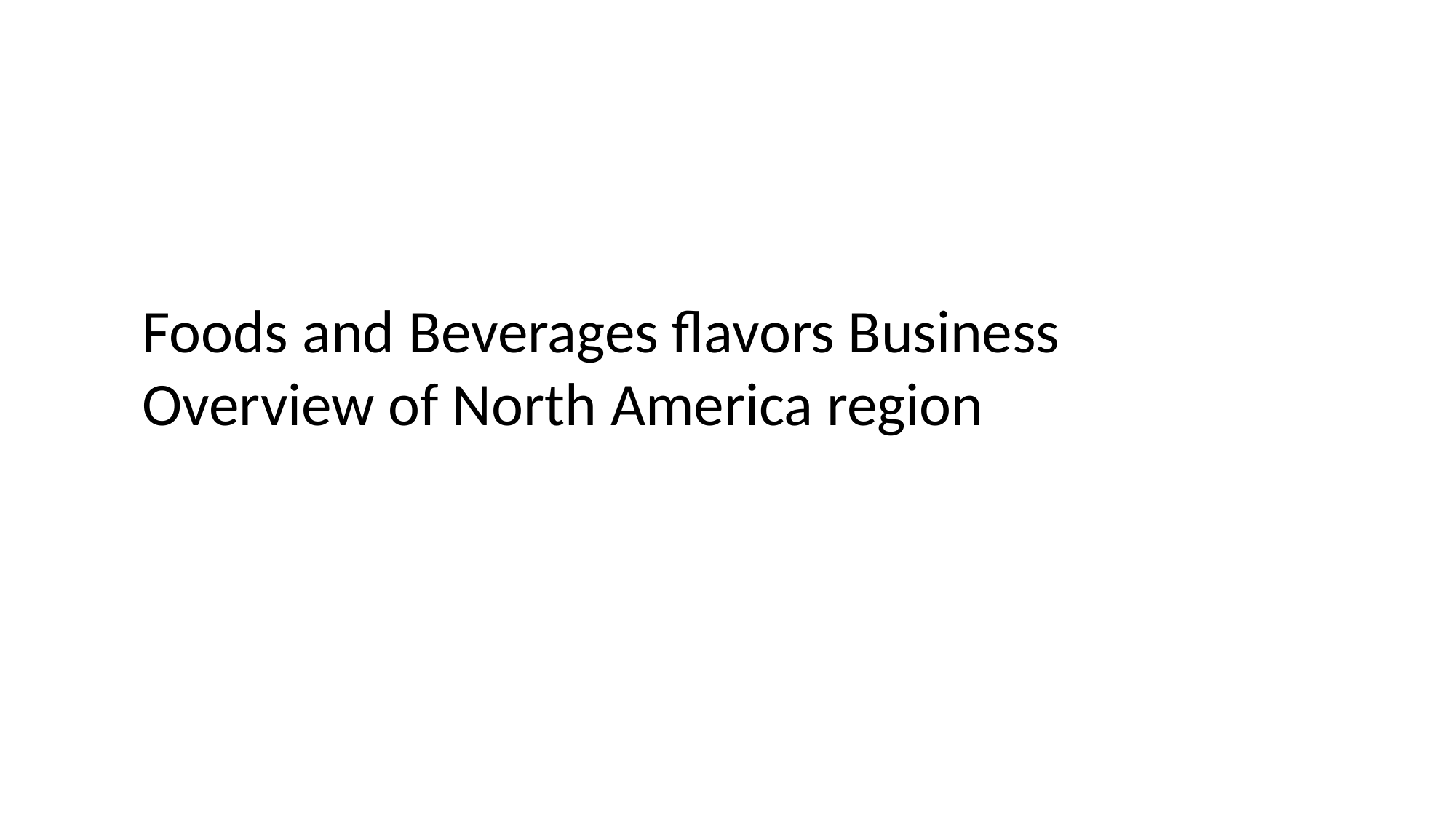

Foods and Beverages flavors Business Overview of North America region